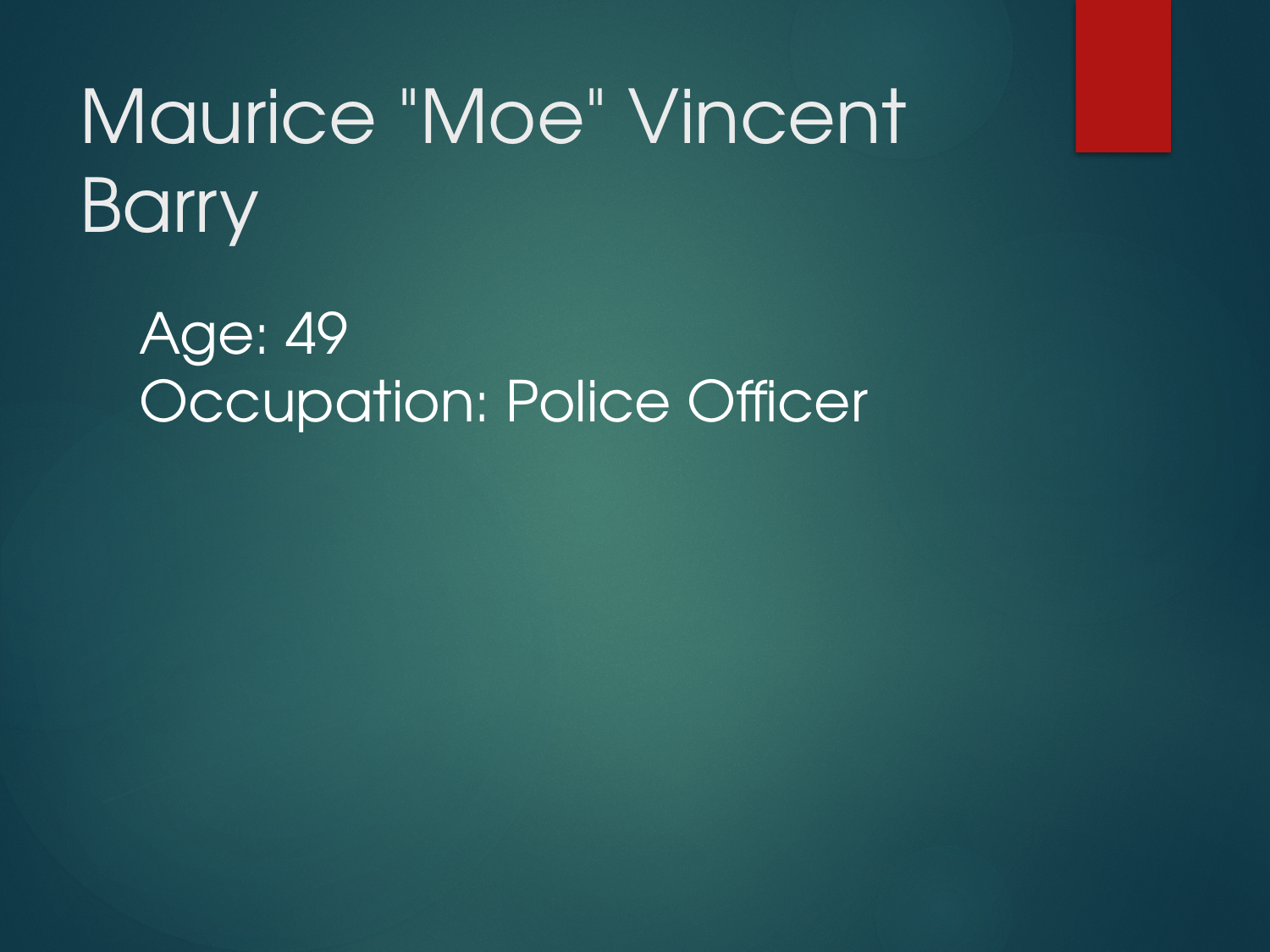

# Maurice "Moe" Vincent Barry

Age: 49
Occupation: Police Officer